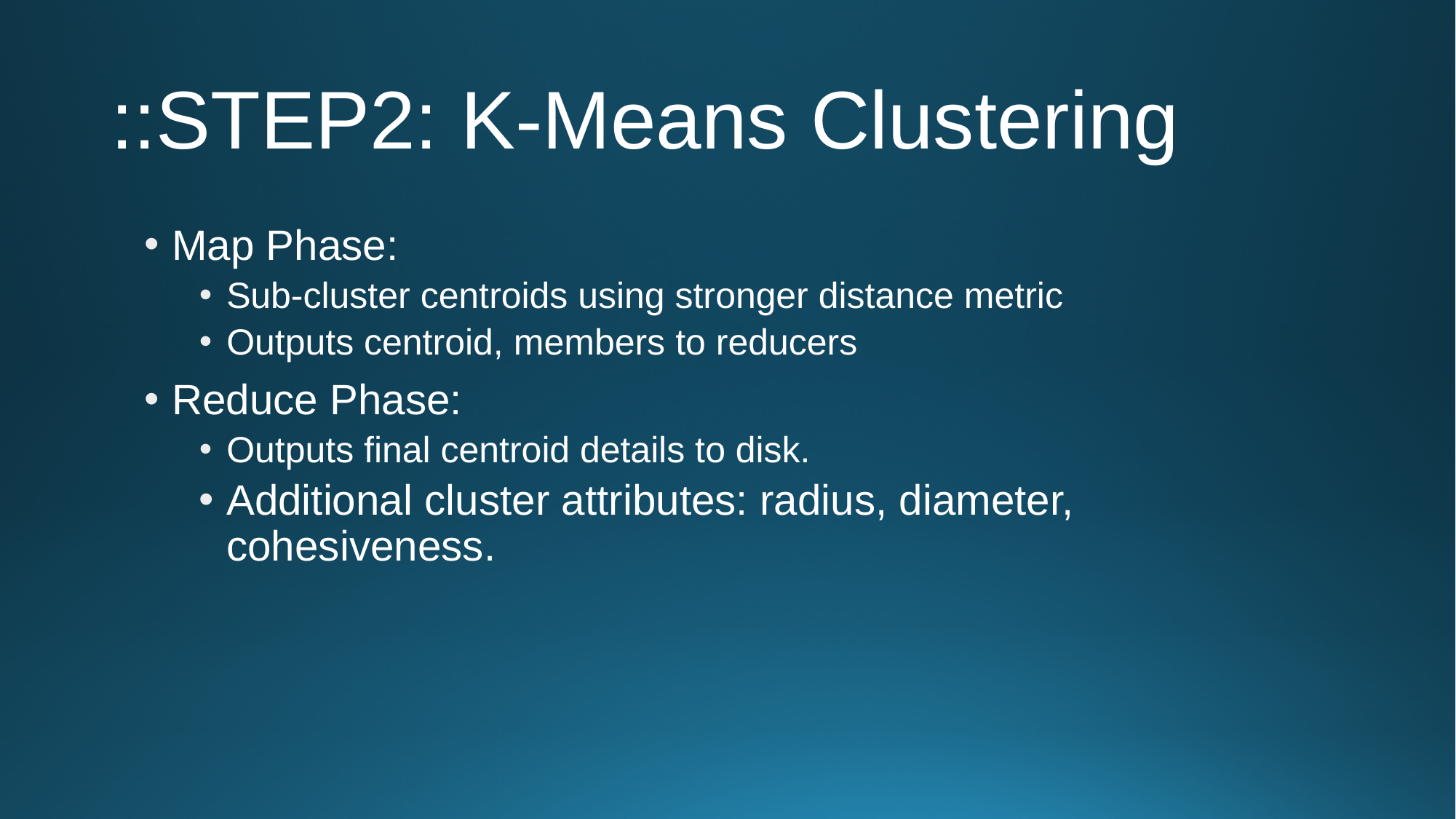

# ::STEP2: K-Means Clustering
Map Phase:
Sub-cluster centroids using stronger distance metric
Outputs centroid, members to reducers
Reduce Phase:
Outputs final centroid details to disk.
Additional cluster attributes: radius, diameter, cohesiveness.